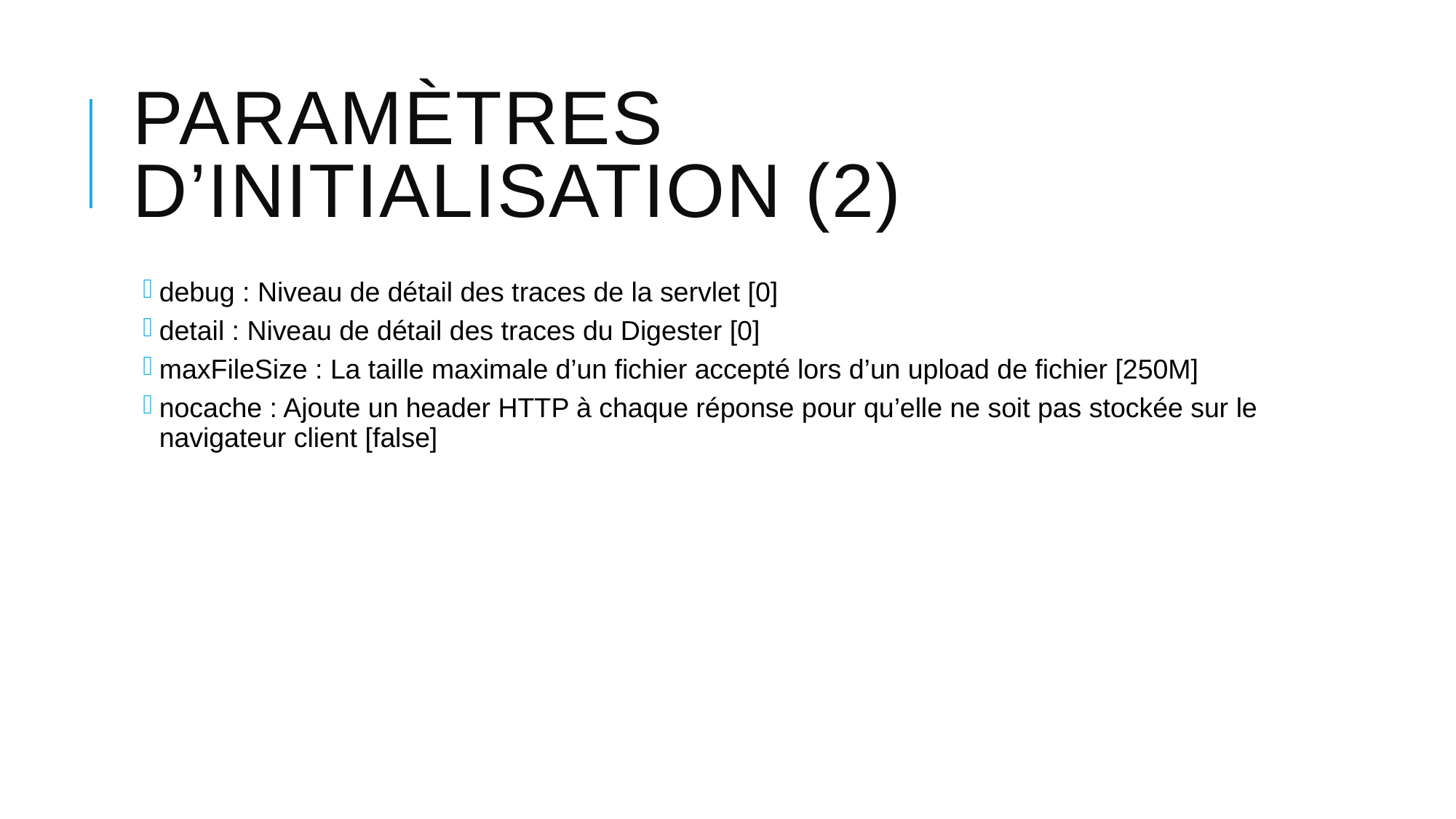

# Paramètres d’initialisation (2)
debug : Niveau de détail des traces de la servlet [0]
detail : Niveau de détail des traces du Digester [0]
maxFileSize : La taille maximale d’un fichier accepté lors d’un upload de fichier [250M]
nocache : Ajoute un header HTTP à chaque réponse pour qu’elle ne soit pas stockée sur le navigateur client [false]